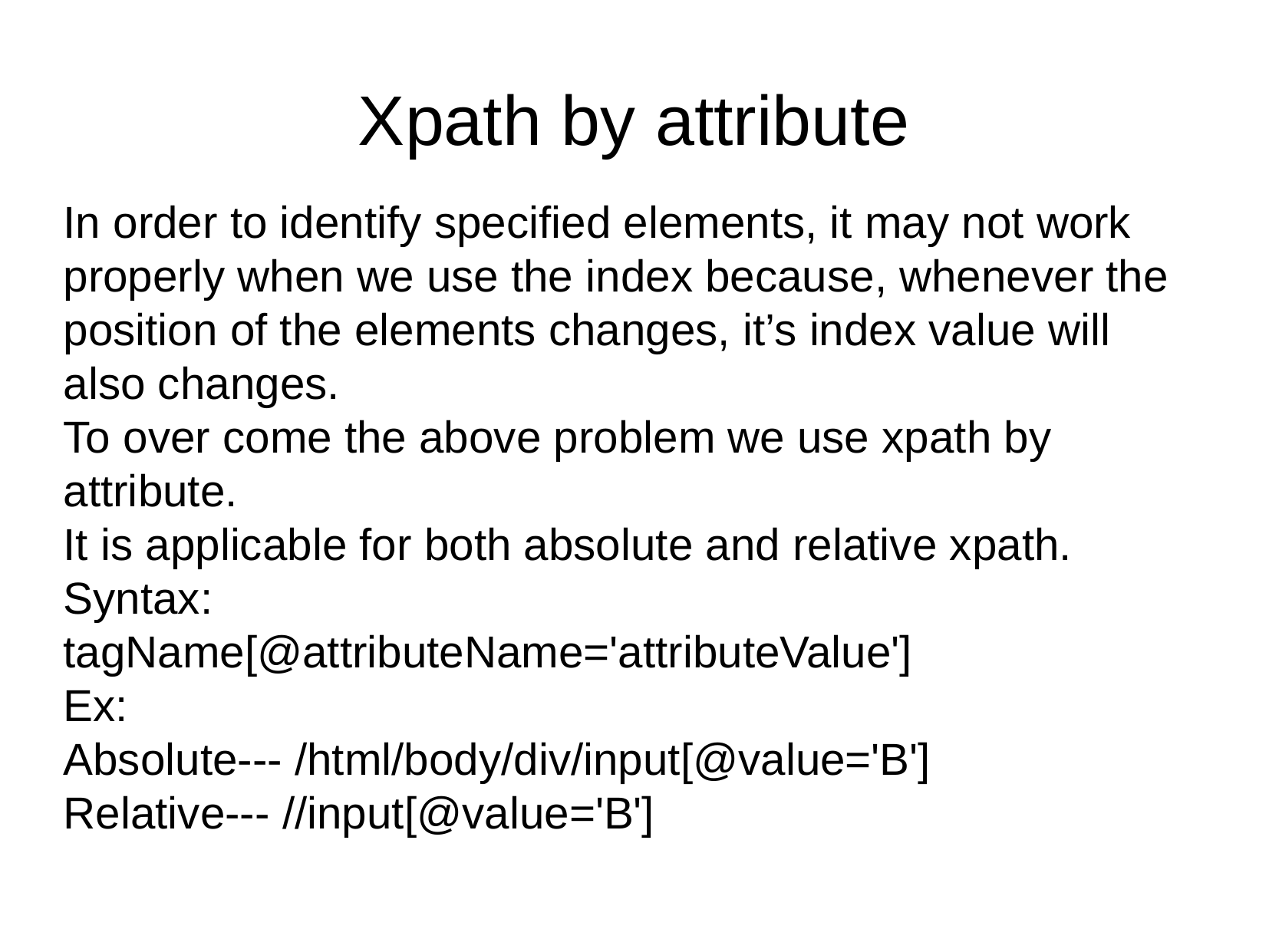

Xpath by attribute

In order to identify specified elements, it may not work properly when we use the index because, whenever the position of the elements changes, it’s index value will also changes.
To over come the above problem we use xpath by attribute.
It is applicable for both absolute and relative xpath.
Syntax:
tagName[@attributeName='attributeValue']
Ex:
Absolute--- /html/body/div/input[@value='B']
Relative--- //input[@value='B']